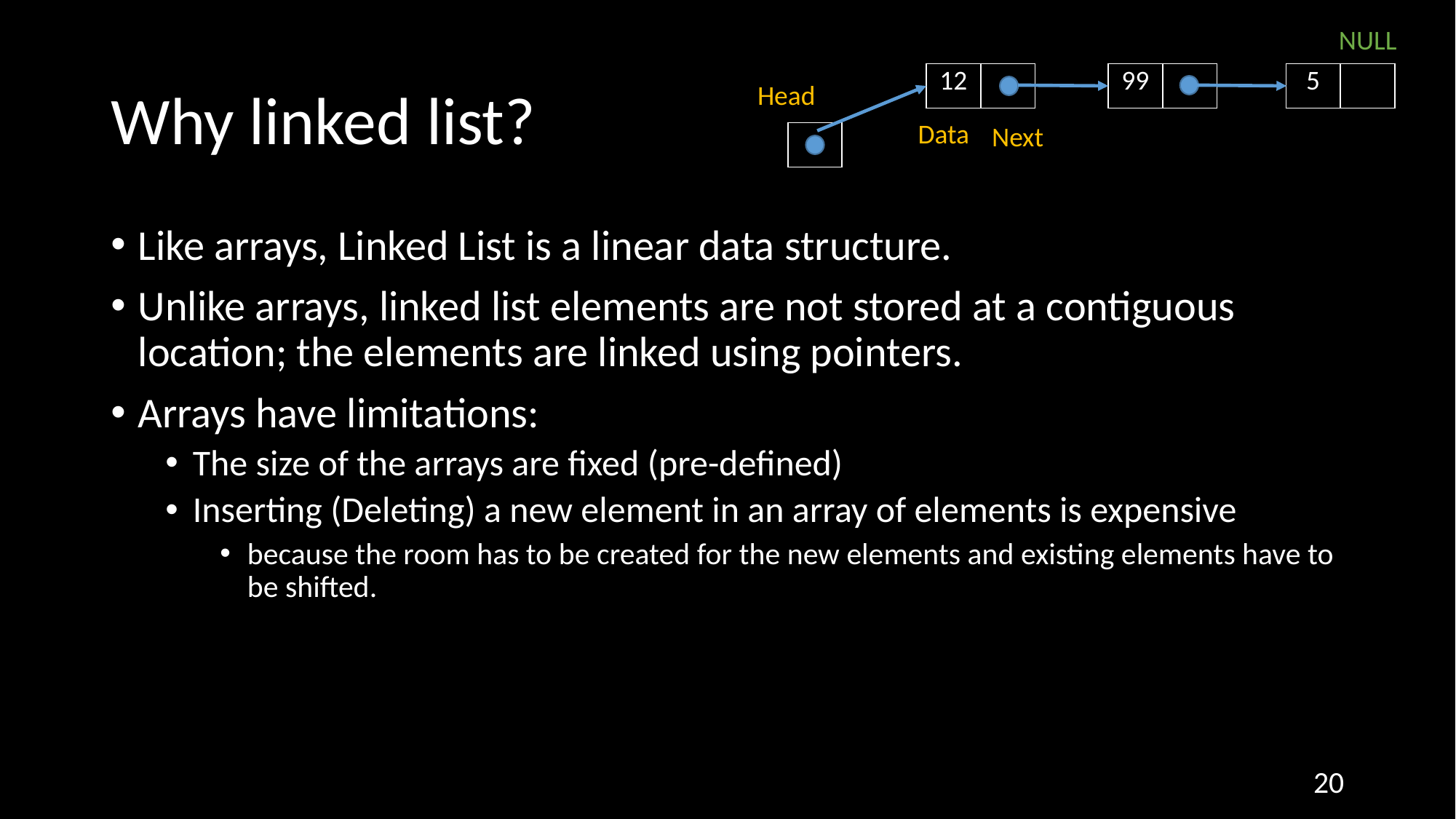

NULL
# Why linked list?
| 12 |  |
| --- | --- |
| 99 |  |
| --- | --- |
| 5 |  |
| --- | --- |
Head

Data
Next
|  |
| --- |

Like arrays, Linked List is a linear data structure.
Unlike arrays, linked list elements are not stored at a contiguous location; the elements are linked using pointers.
Arrays have limitations:
The size of the arrays are fixed (pre-defined)
Inserting (Deleting) a new element in an array of elements is expensive
because the room has to be created for the new elements and existing elements have to be shifted.

20